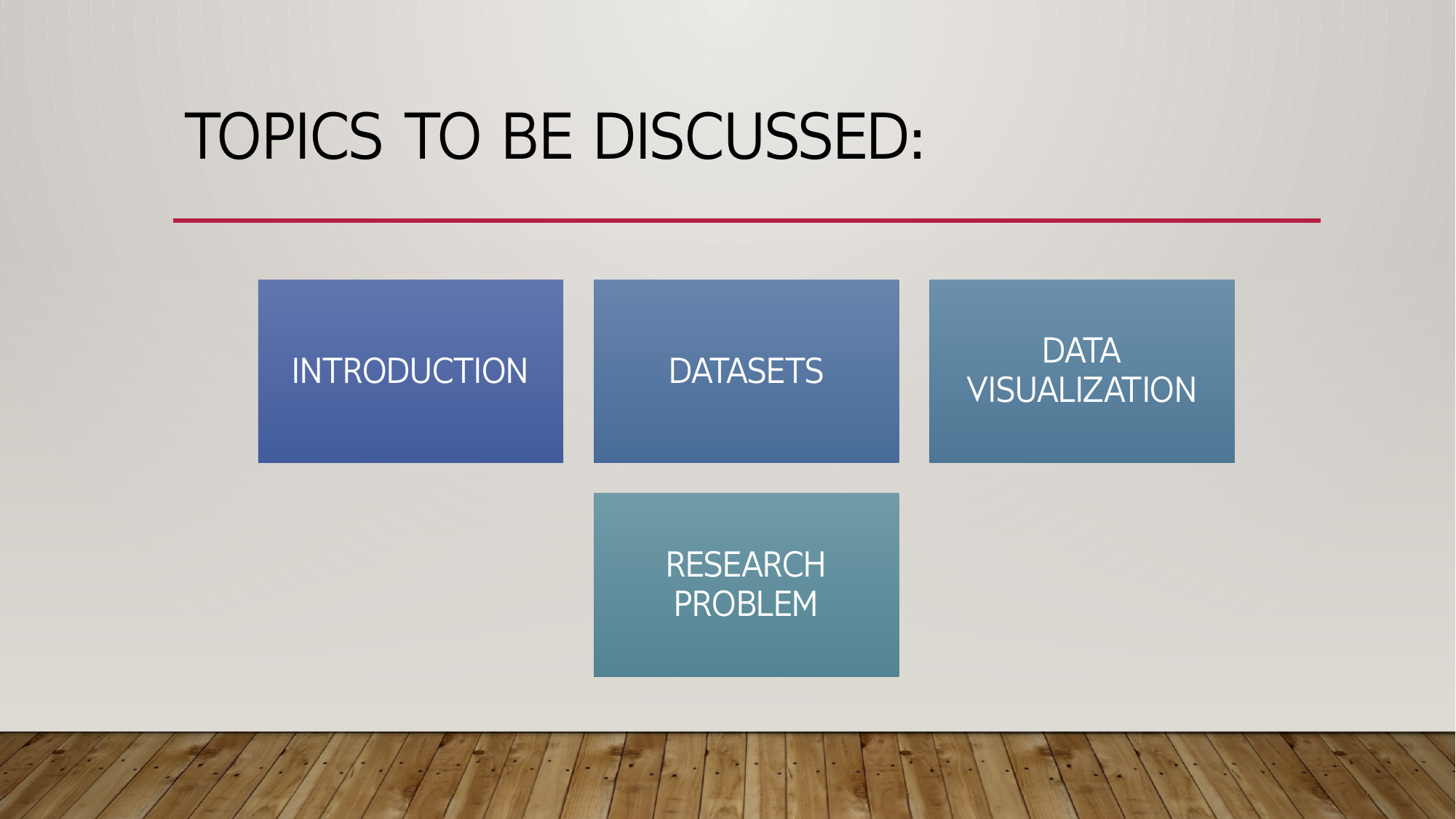

# TOPICS TO BE DISCUSSED:
INTRODUCTION
DATASETS
DATA VISUALIZATION
RESEARCH PROBLEM